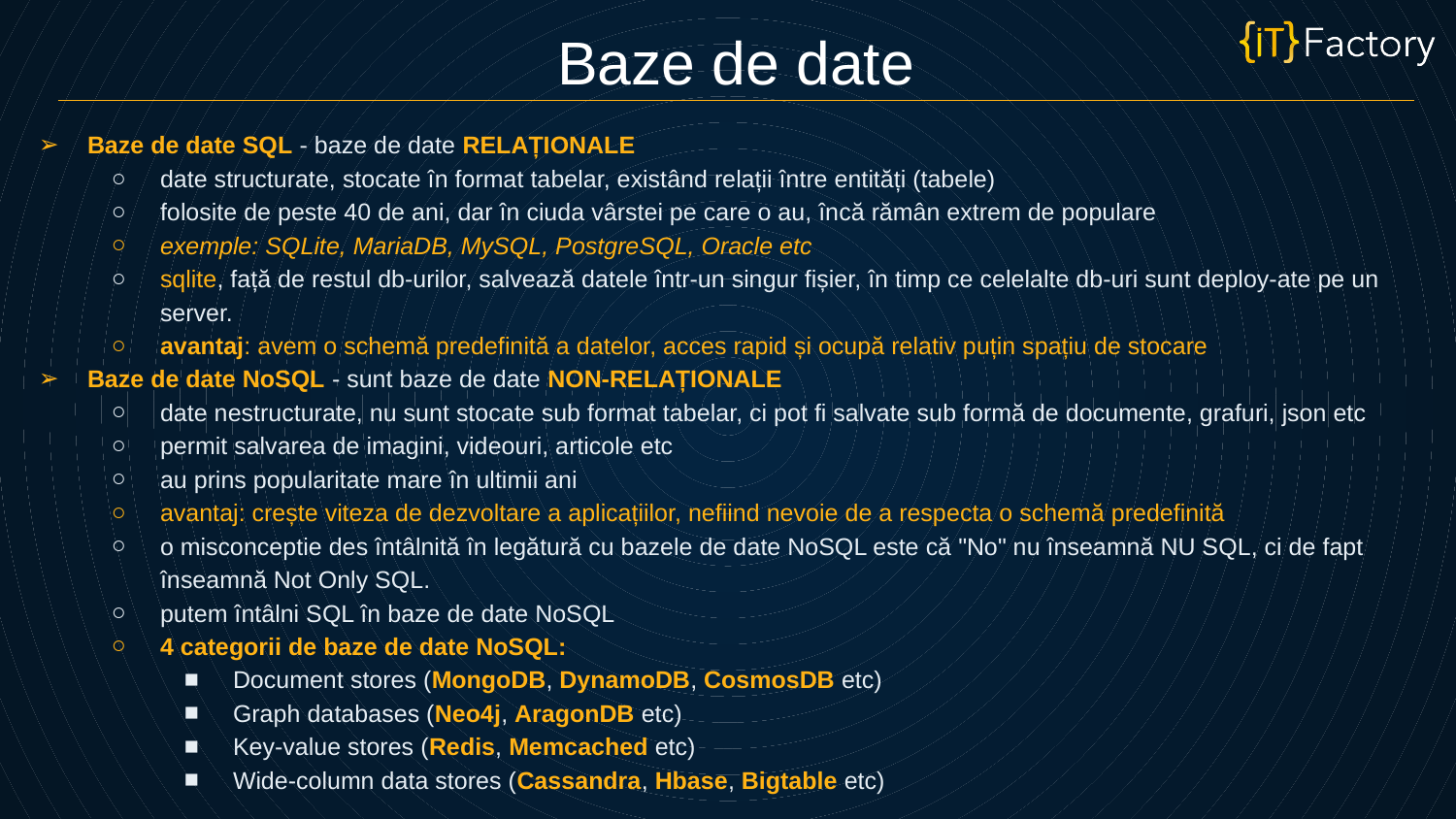

Baze de date
Baze de date SQL - baze de date RELAȚIONALE
date structurate, stocate în format tabelar, existând relații între entități (tabele)
folosite de peste 40 de ani, dar în ciuda vârstei pe care o au, încă rămân extrem de populare
exemple: SQLite, MariaDB, MySQL, PostgreSQL, Oracle etc
sqlite, față de restul db-urilor, salvează datele într-un singur fișier, în timp ce celelalte db-uri sunt deploy-ate pe un server.
avantaj: avem o schemă predefinită a datelor, acces rapid și ocupă relativ puțin spațiu de stocare
Baze de date NoSQL - sunt baze de date NON-RELAȚIONALE
date nestructurate, nu sunt stocate sub format tabelar, ci pot fi salvate sub formă de documente, grafuri, json etc
permit salvarea de imagini, videouri, articole etc
au prins popularitate mare în ultimii ani
avantaj: crește viteza de dezvoltare a aplicațiilor, nefiind nevoie de a respecta o schemă predefinită
o misconceptie des întâlnită în legătură cu bazele de date NoSQL este că "No" nu înseamnă NU SQL, ci de fapt înseamnă Not Only SQL.
putem întâlni SQL în baze de date NoSQL
4 categorii de baze de date NoSQL:
Document stores (MongoDB, DynamoDB, CosmosDB etc)
Graph databases (Neo4j, AragonDB etc)
Key-value stores (Redis, Memcached etc)
Wide-column data stores (Cassandra, Hbase, Bigtable etc)